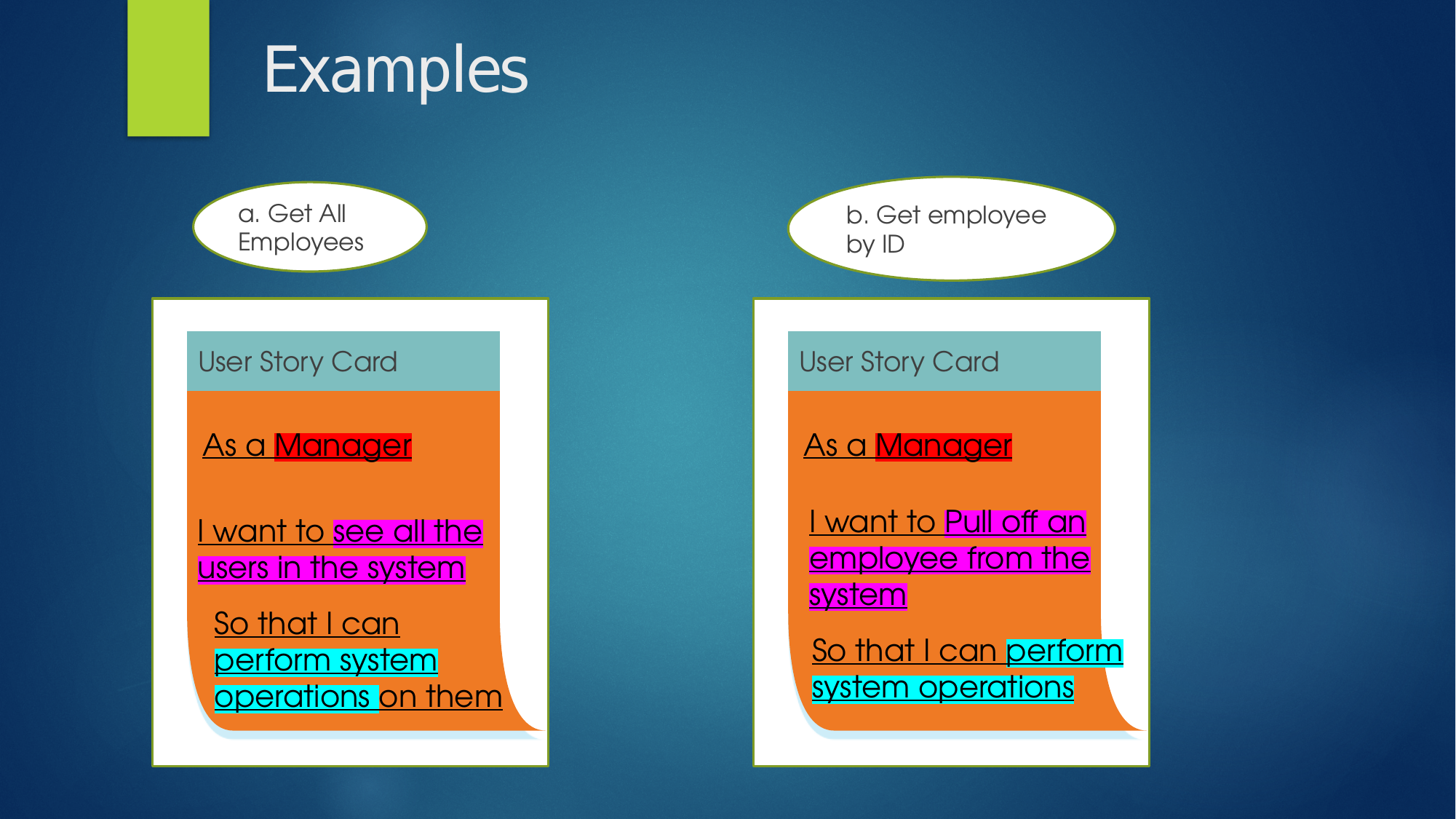

Examples

b. Get employee by ID
a. Get All Employees

User Story Card

User Story Card

As a Manager
As a Manager
I want to Pull off an employee from the system
I want to see all the users in the system
So that I can perform system operations on them
So that I can perform system operations